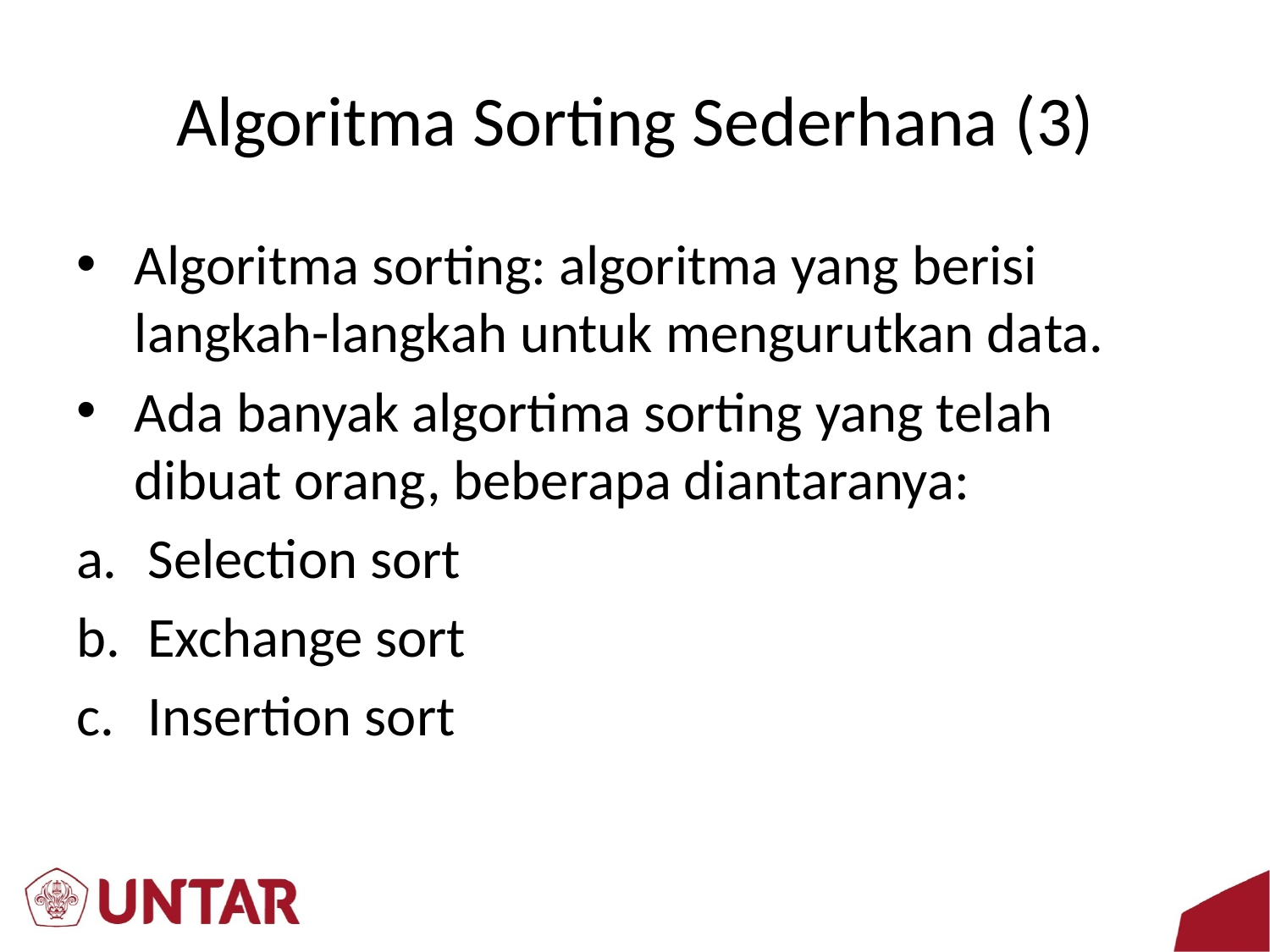

# Algoritma Sorting Sederhana (3)
Algoritma sorting: algoritma yang berisi langkah-langkah untuk mengurutkan data.
Ada banyak algortima sorting yang telah dibuat orang, beberapa diantaranya:
Selection sort
Exchange sort
Insertion sort